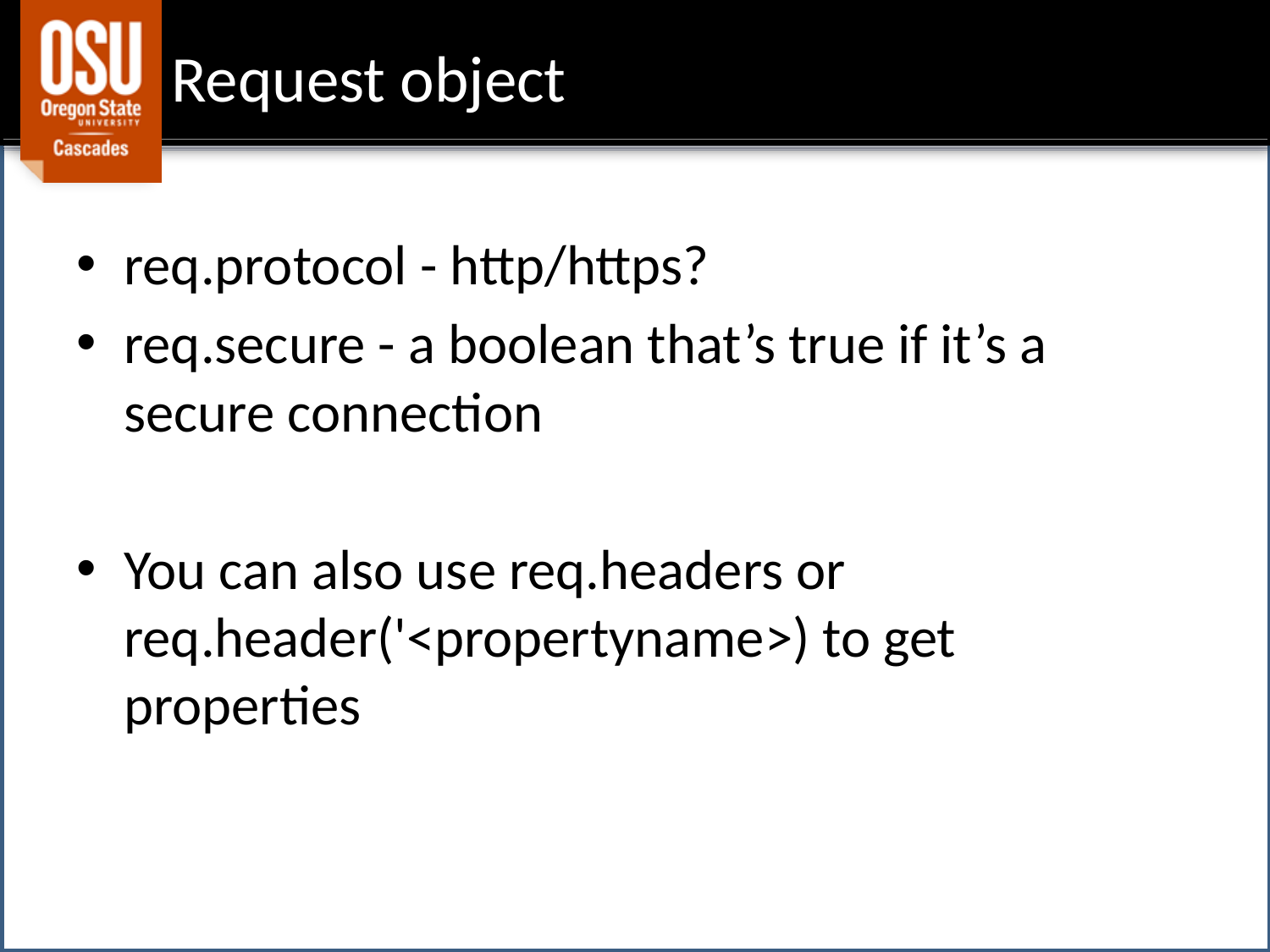

# Request object
req.protocol - http/https?
req.secure - a boolean that’s true if it’s a secure connection

You can also use req.headers or req.header('<propertyname>) to get properties